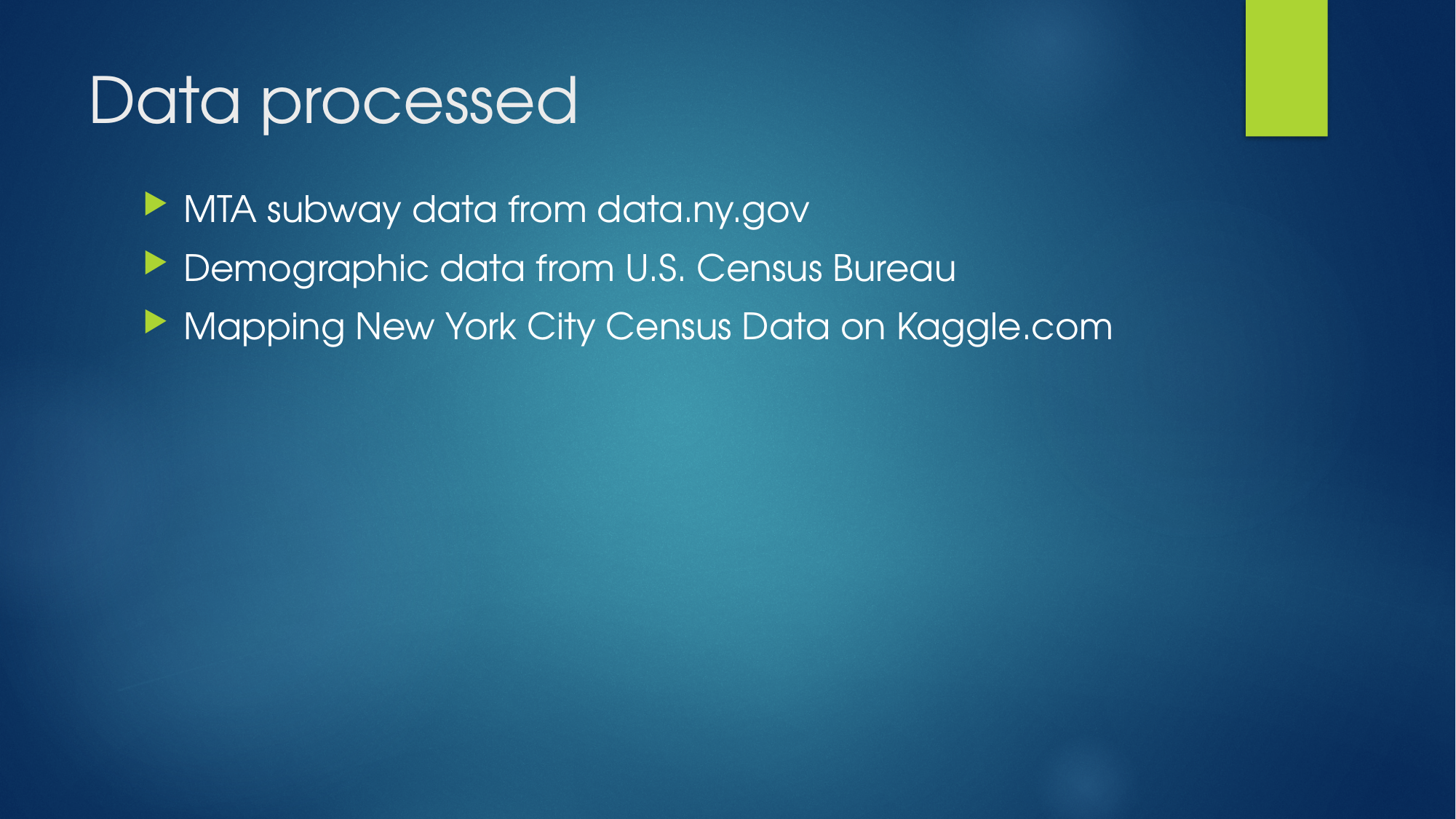

# Data processed
MTA subway data from data.ny.gov
Demographic data from U.S. Census Bureau
Mapping New York City Census Data on Kaggle.com